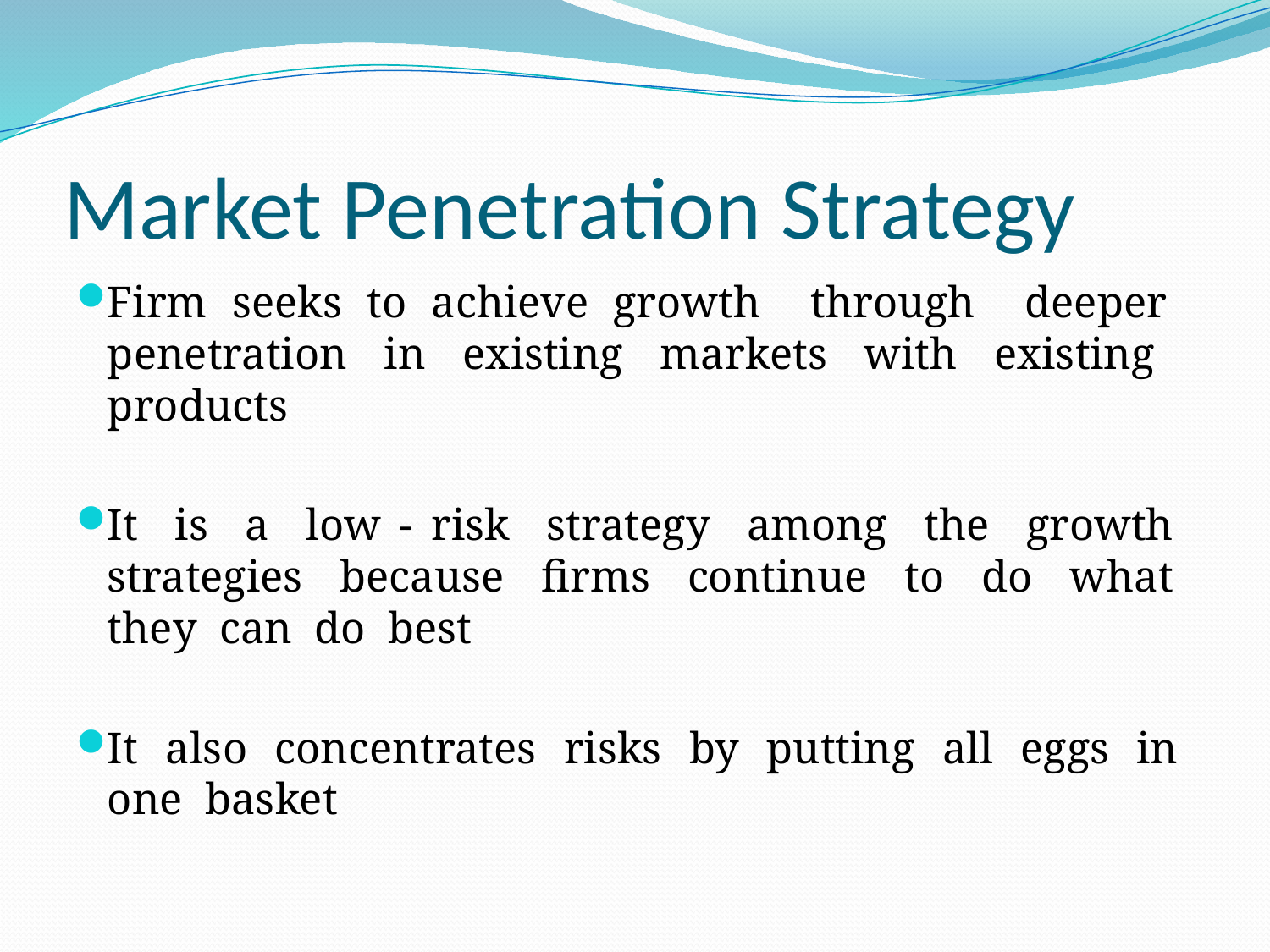

# Market Penetration Strategy
Firm seeks to achieve growth  through  deeper  penetration  in  existing  markets  with  existing   products

It  is  a  low - risk  strategy  among  the  growth  strategies  because  firms  continue  to  do  what  they  can  do  best

It  also  concentrates  risks  by  putting  all  eggs  in  one  basket